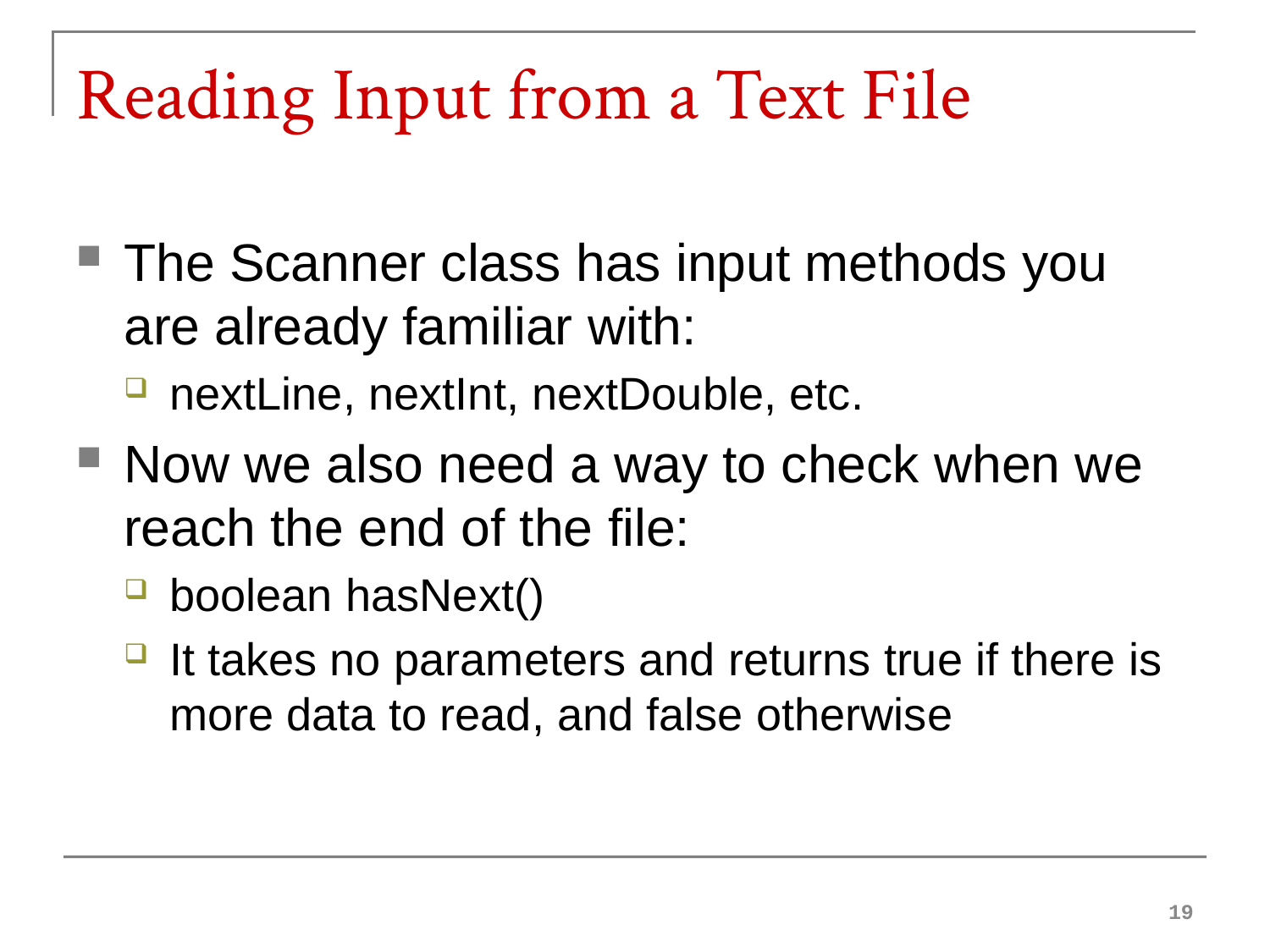

# Reading Input from a Text File
The Scanner class has input methods you are already familiar with:
nextLine, nextInt, nextDouble, etc.
Now we also need a way to check when we reach the end of the file:
boolean hasNext()
It takes no parameters and returns true if there is more data to read, and false otherwise
19